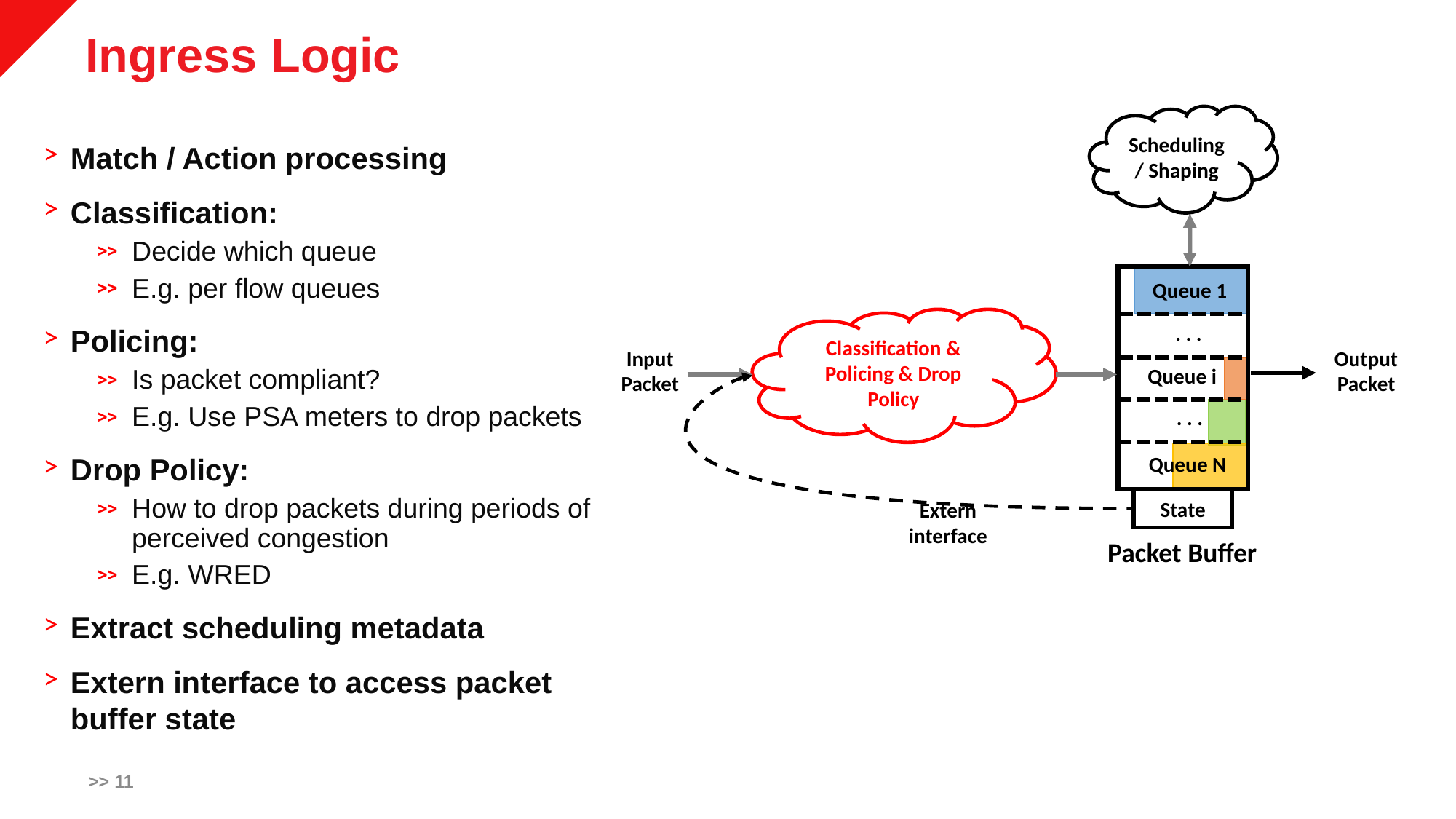

# Ingress Logic
Scheduling / Shaping
Match / Action processing
Classification:
Decide which queue
E.g. per flow queues
Policing:
Is packet compliant?
E.g. Use PSA meters to drop packets
Drop Policy:
How to drop packets during periods of perceived congestion
E.g. WRED
Extract scheduling metadata
Extern interface to access packet buffer state

Queue 1
Classification & Policing & Drop Policy
. . .
Output
Packet
Input
Packet
Queue i

. . .

Queue N
State
Extern
interface
Packet Buffer
>> 11